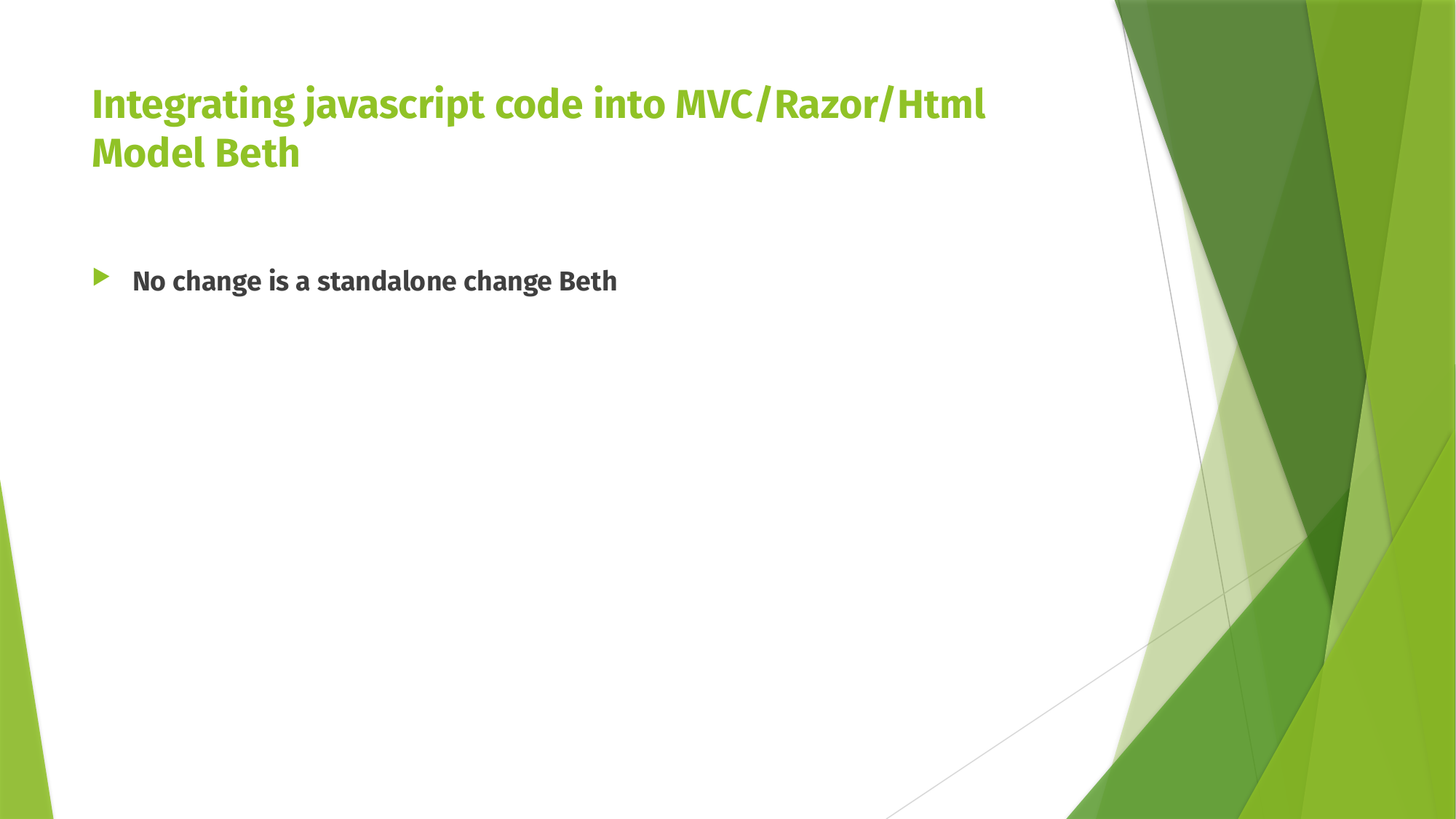

# Integrating javascript code into MVC/Razor/Html Model Beth
No change is a standalone change Beth